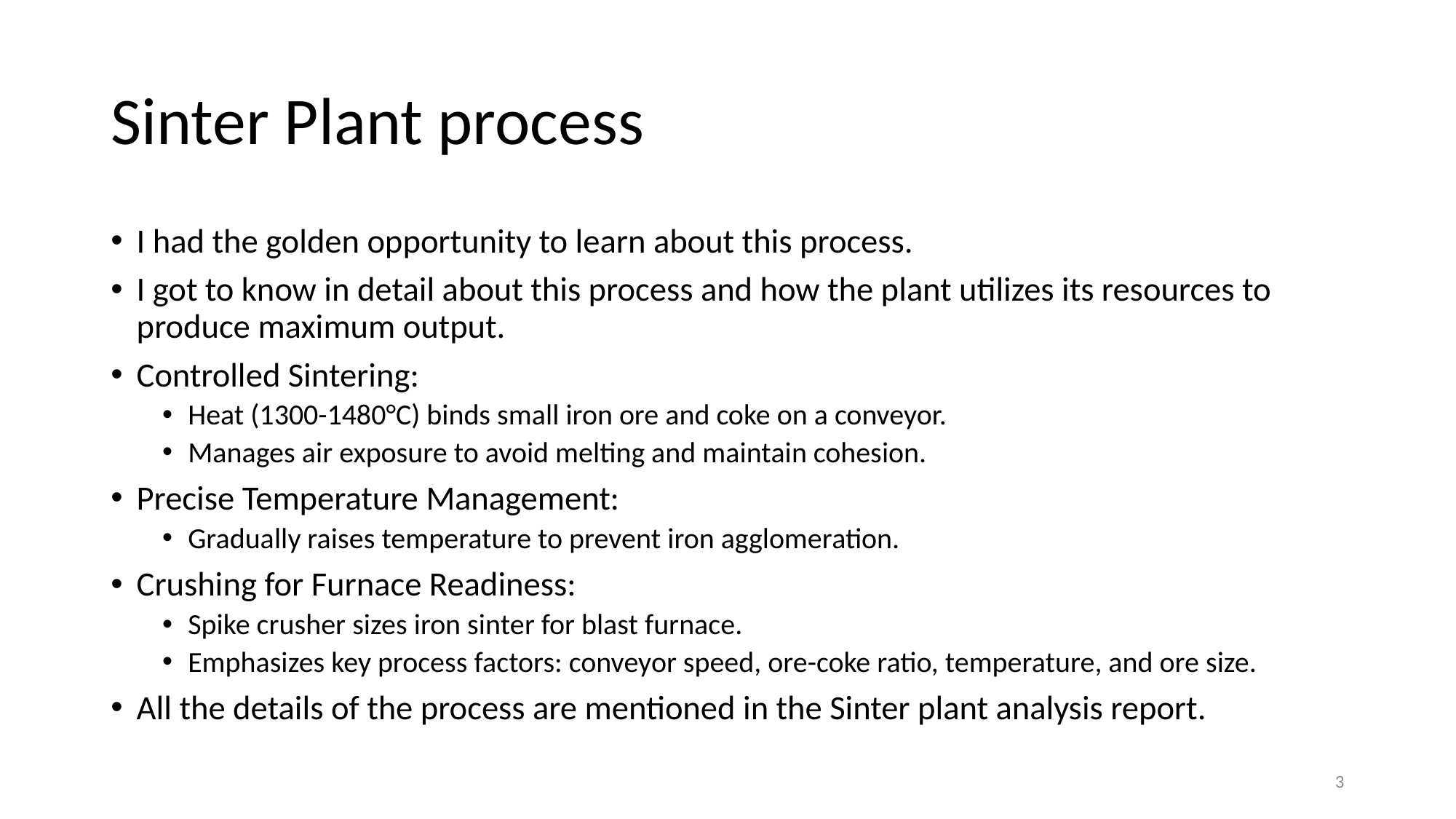

# Sinter Plant process
I had the golden opportunity to learn about this process.
I got to know in detail about this process and how the plant utilizes its resources to produce maximum output.
Controlled Sintering:
Heat (1300-1480°C) binds small iron ore and coke on a conveyor.
Manages air exposure to avoid melting and maintain cohesion.
Precise Temperature Management:
Gradually raises temperature to prevent iron agglomeration.
Crushing for Furnace Readiness:
Spike crusher sizes iron sinter for blast furnace.
Emphasizes key process factors: conveyor speed, ore-coke ratio, temperature, and ore size.
All the details of the process are mentioned in the Sinter plant analysis report.
3